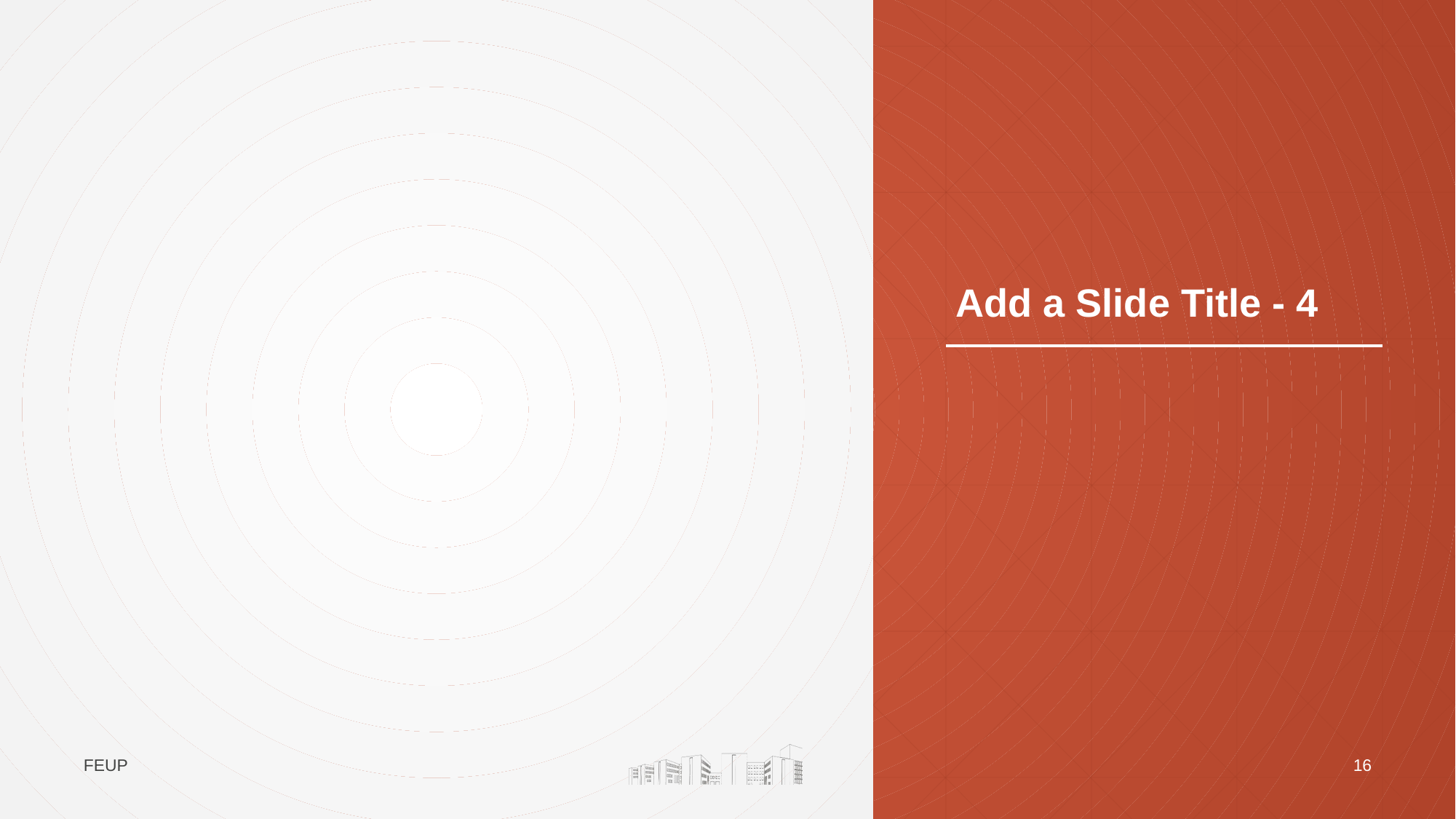

# Add a Slide Title - 4

FEUP
16